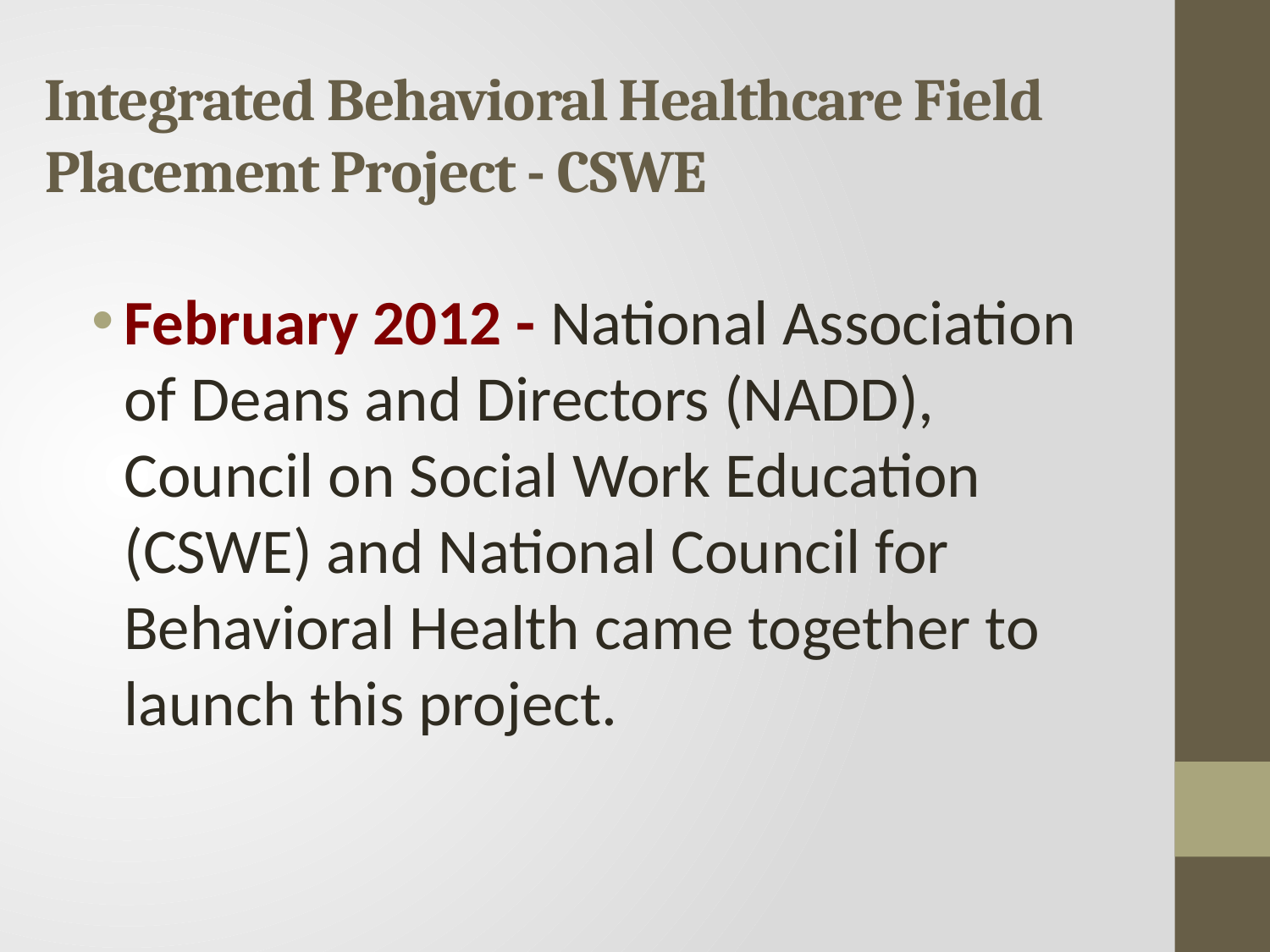

# Integrated Behavioral Healthcare Field Placement Project - CSWE
February 2012 - National Association of Deans and Directors (NADD), Council on Social Work Education (CSWE) and National Council for Behavioral Health came together to launch this project.